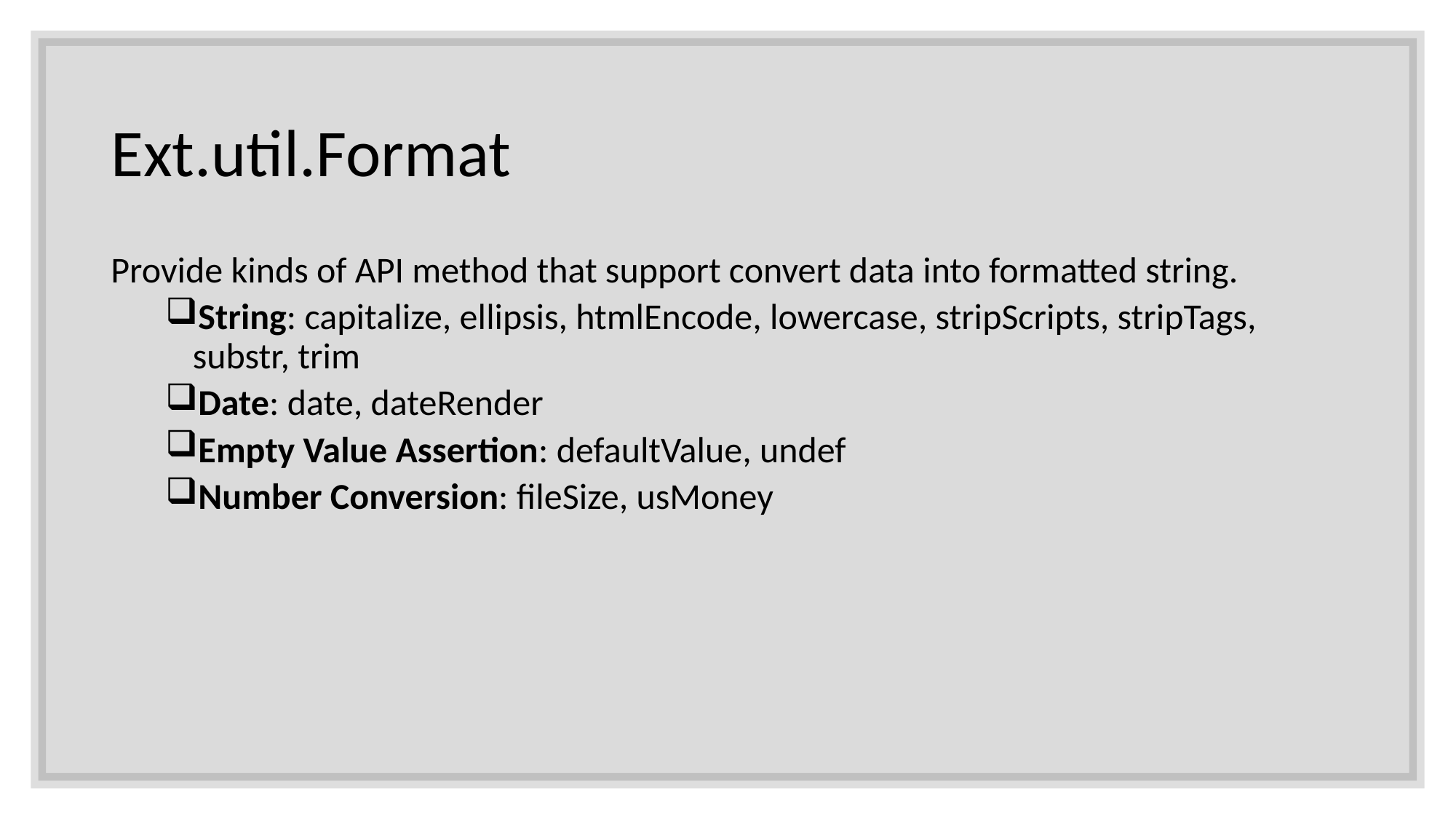

# Ext.util.Format
Provide kinds of API method that support convert data into formatted string.
String: capitalize, ellipsis, htmlEncode, lowercase, stripScripts, stripTags, substr, trim
Date: date, dateRender
Empty Value Assertion: defaultValue, undef
Number Conversion: fileSize, usMoney